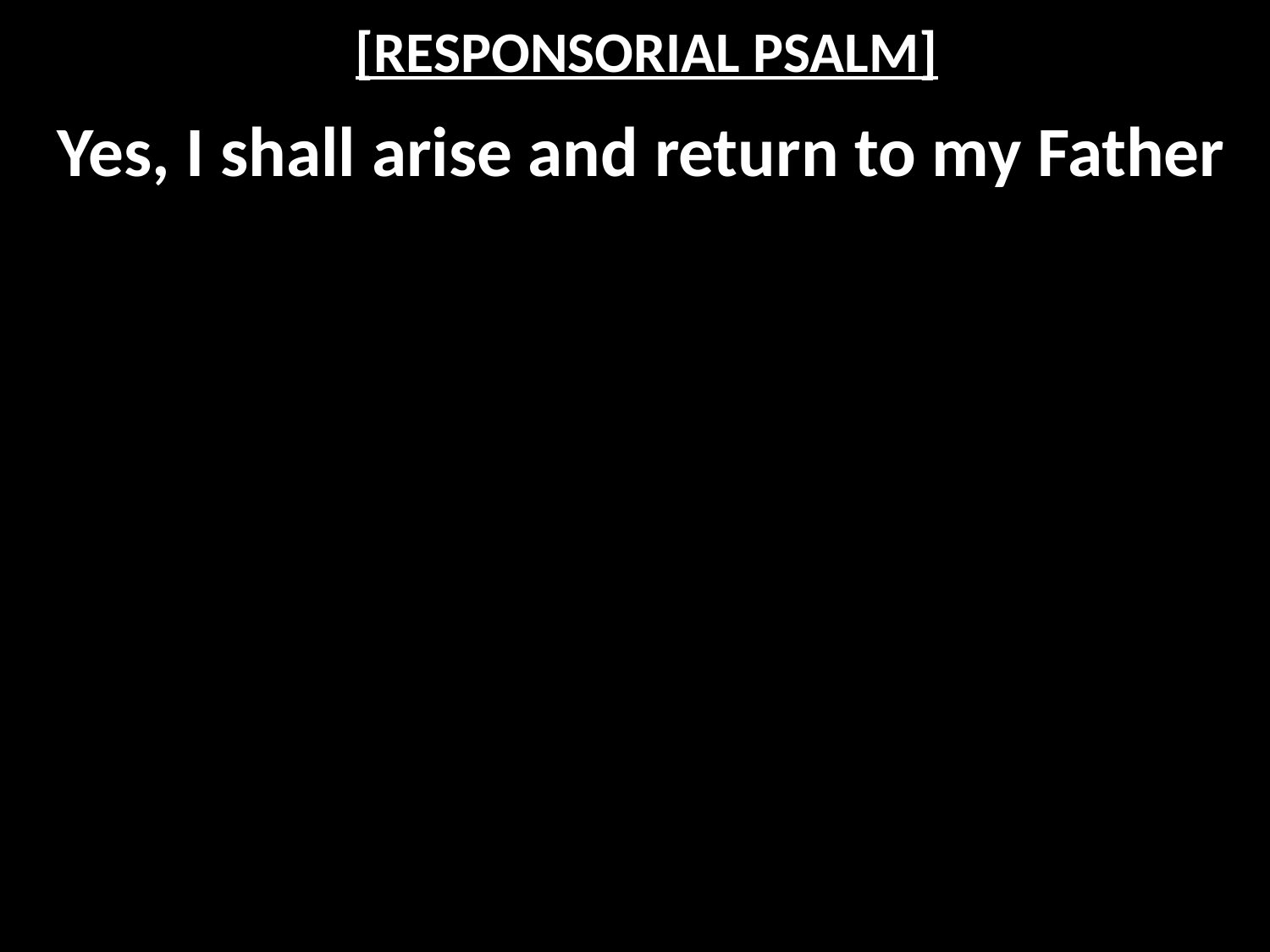

# [RESPONSORIAL PSALM]
Yes, I shall arise and return to my Father